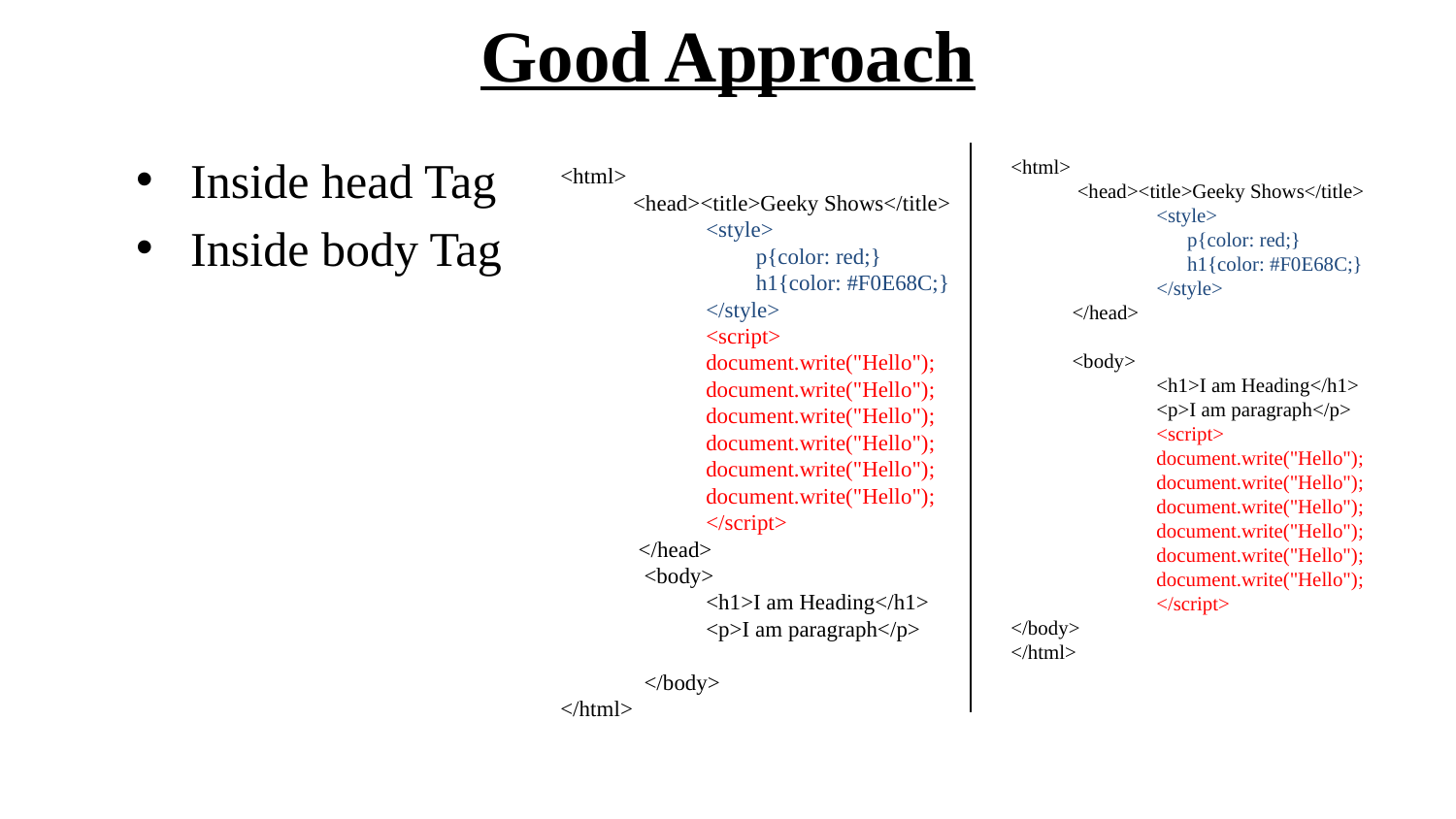

# Good Approach
Inside head Tag
Inside body Tag
<html>
             <head><title>Geeky Shows</title>
	<style>
	      p{color: red;}
	      h1{color: #F0E68C;}
	</style>
            </head>

            <body>
	<h1>I am Heading</h1>
	<p>I am paragraph</p>
	<script>
	document.write("Hello");
	document.write("Hello");
	document.write("Hello");
	document.write("Hello");
	document.write("Hello");
	document.write("Hello");
	</script>
</body>
</html>
<html>
             <head><title>Geeky Shows</title>
	<style>
	         p{color: red;}
	         h1{color: #F0E68C;}
	</style>
	<script>
	document.write("Hello");
	document.write("Hello");
	document.write("Hello");
	document.write("Hello");
	document.write("Hello");
	document.write("Hello");
	</script>
              </head>
               <body>
	<h1>I am Heading</h1>
	<p>I am paragraph</p>
               </body>
</html>